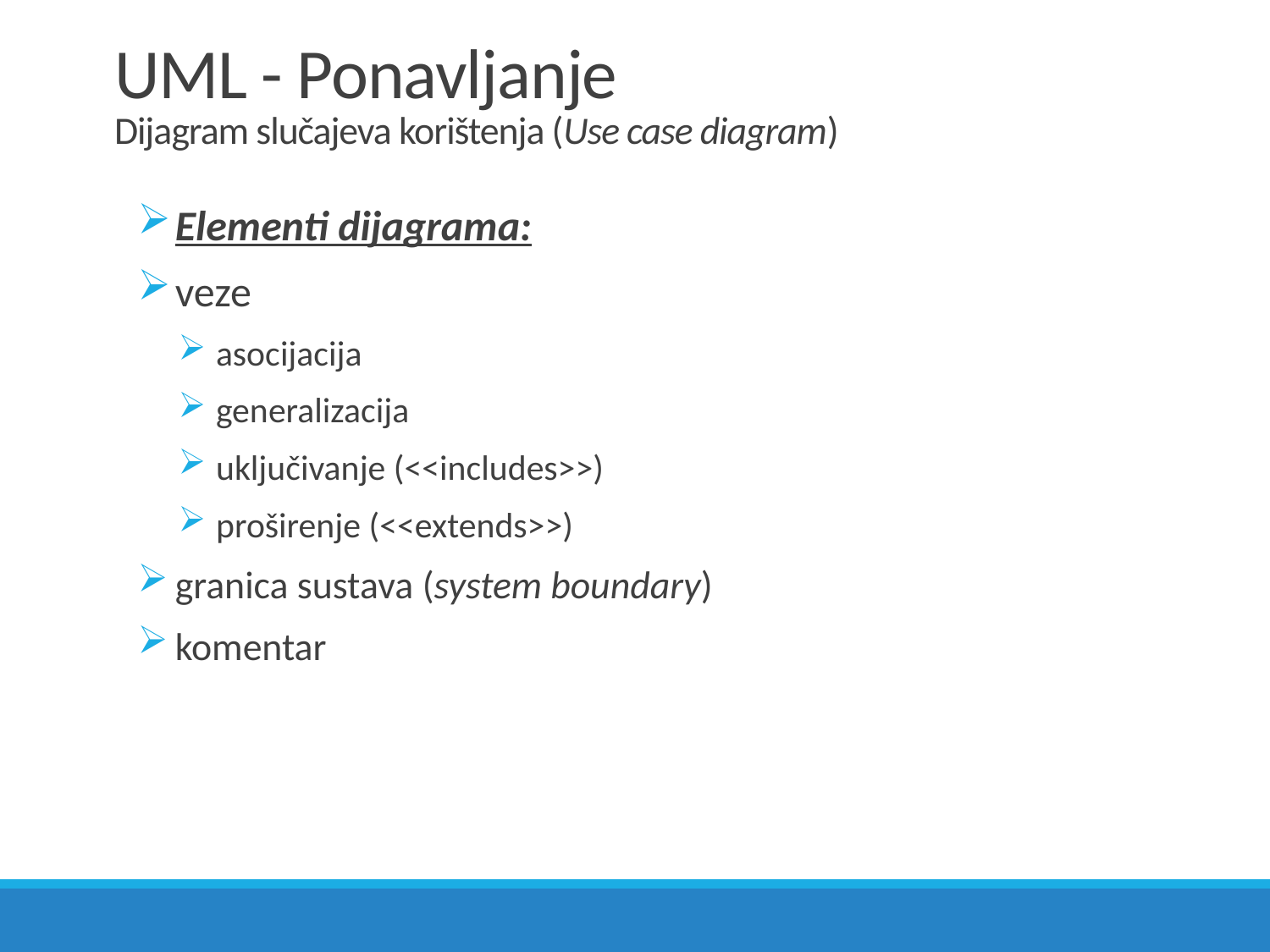

# UML - Ponavljanje Dijagram slučajeva korištenja (Use case diagram)
Elementi dijagrama:
veze
asocijacija
generalizacija
uključivanje (<<includes>>)
proširenje (<<extends>>)
granica sustava (system boundary)
komentar